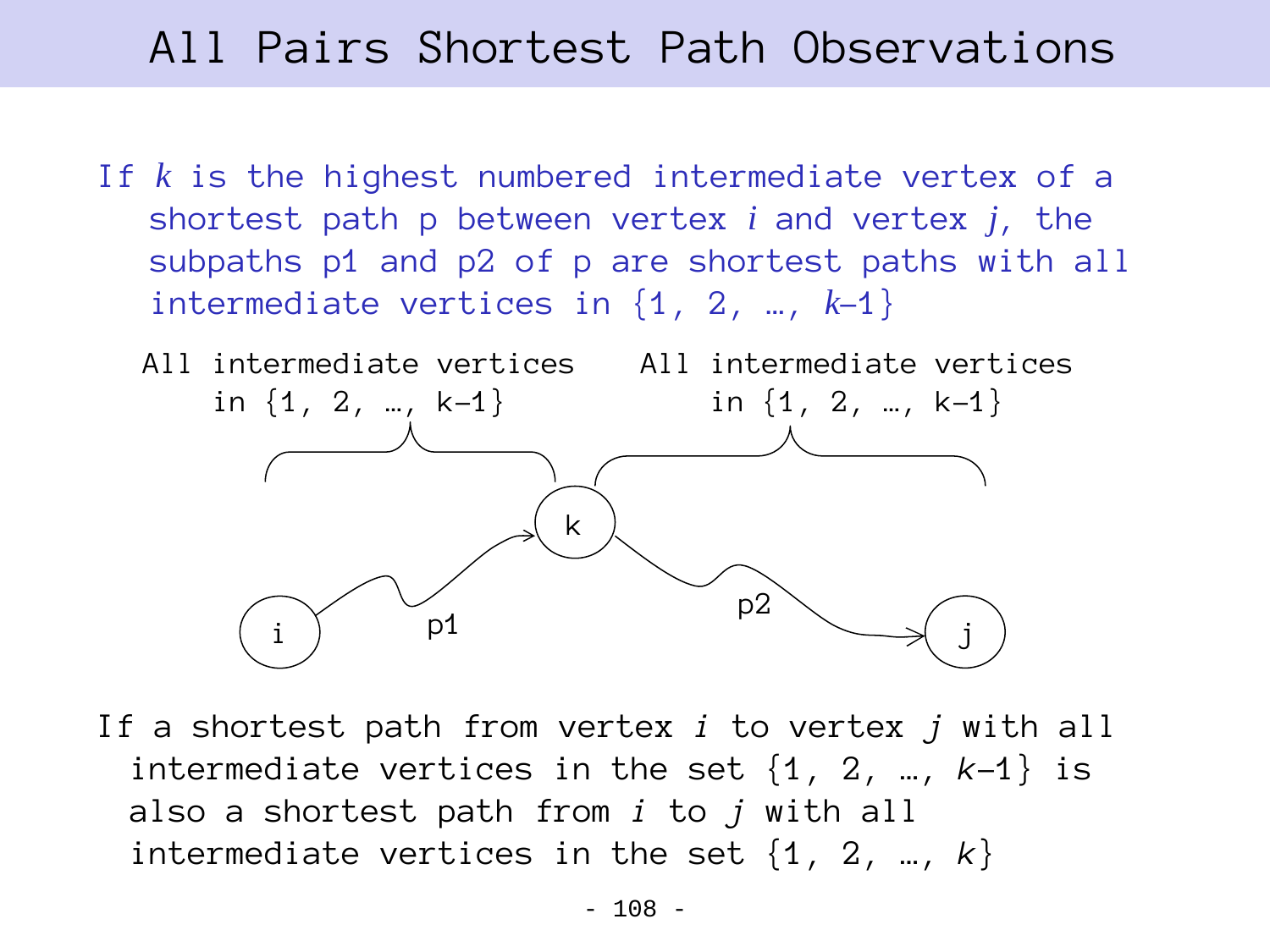

# All Pairs Shortest Path Observations
If k is the highest numbered intermediate vertex of a shortest path p between vertex i and vertex j, the subpaths p1 and p2 of p are shortest paths with all intermediate vertices in {1, 2, …, k-1}

All intermediate vertices in {1, 2, …, k-1}
All intermediate vertices in {1, 2, …, k-1}

k

p2

p1
i
j
 If a shortest path from vertex i to vertex j with all intermediate vertices in the set {1, 2, …, k-1} is also a shortest path from i to j with all intermediate vertices in the set {1, 2, …, k}
- 108 -